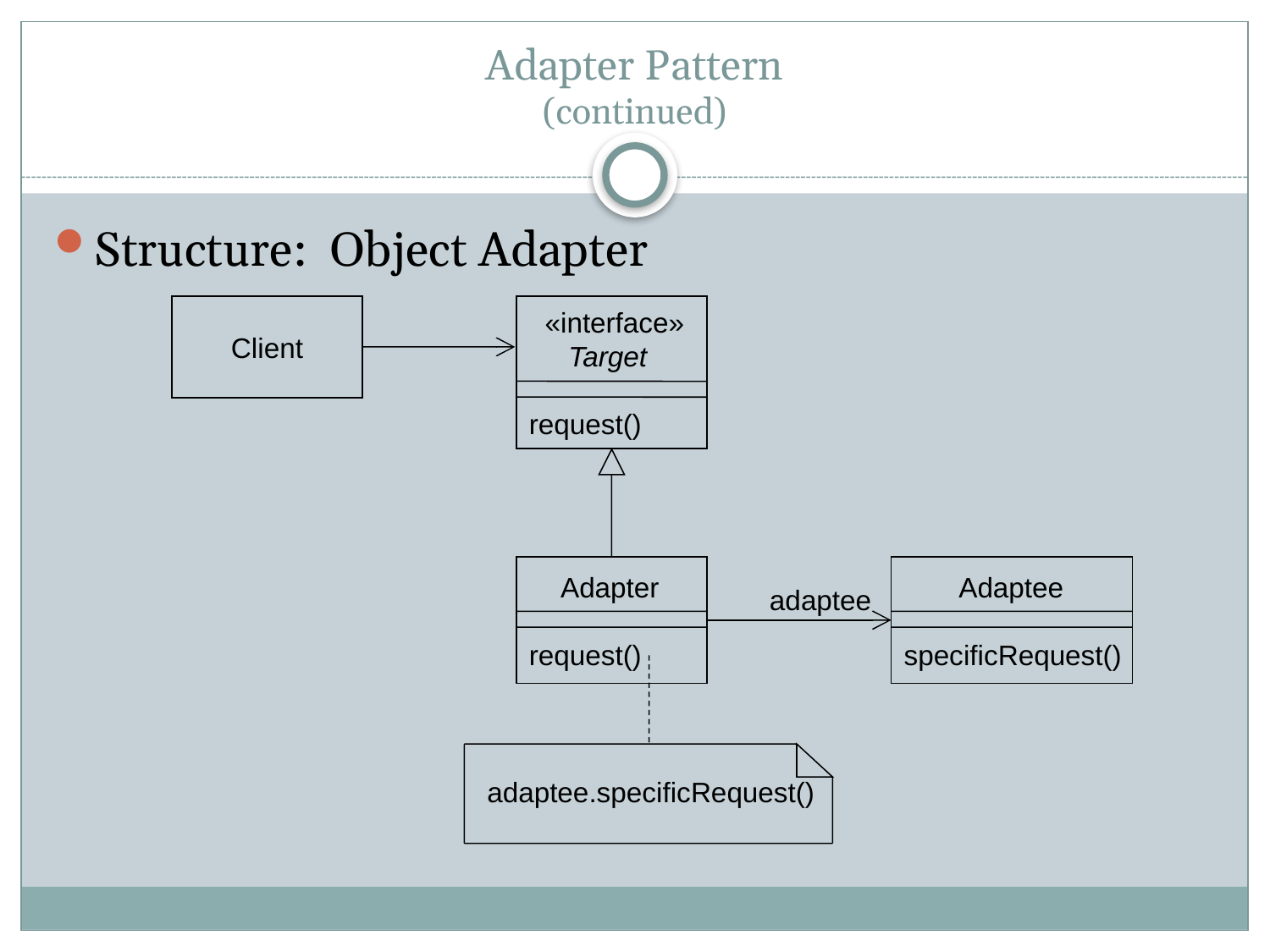

# Adapter Pattern (continued)
Structure:  Object Adapter

Client
  «interface»
     Target
request()

    Adapter
request()

       Adaptee
specificRequest()

adaptee

adaptee.specificRequest()